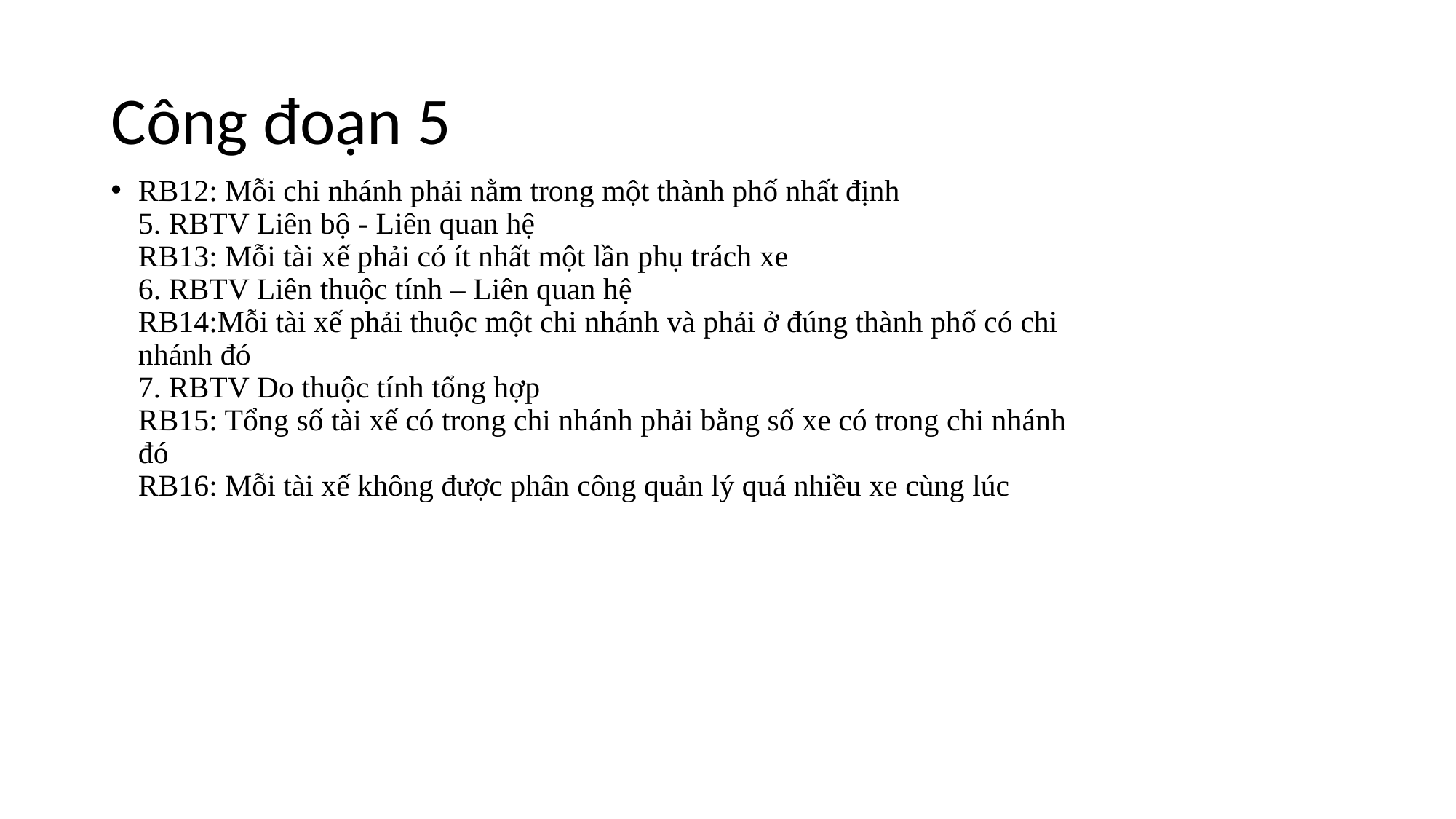

# Công đoạn 5
RB12: Mỗi chi nhánh phải nằm trong một thành phố nhất định
5. RBTV Liên bộ - Liên quan hệ
RB13: Mỗi tài xế phải có ít nhất một lần phụ trách xe
6. RBTV Liên thuộc tính – Liên quan hệ
RB14:Mỗi tài xế phải thuộc một chi nhánh và phải ở đúng thành phố có chi
nhánh đó
7. RBTV Do thuộc tính tổng hợp
RB15: Tổng số tài xế có trong chi nhánh phải bằng số xe có trong chi nhánh
đó
RB16: Mỗi tài xế không được phân công quản lý quá nhiều xe cùng lúc